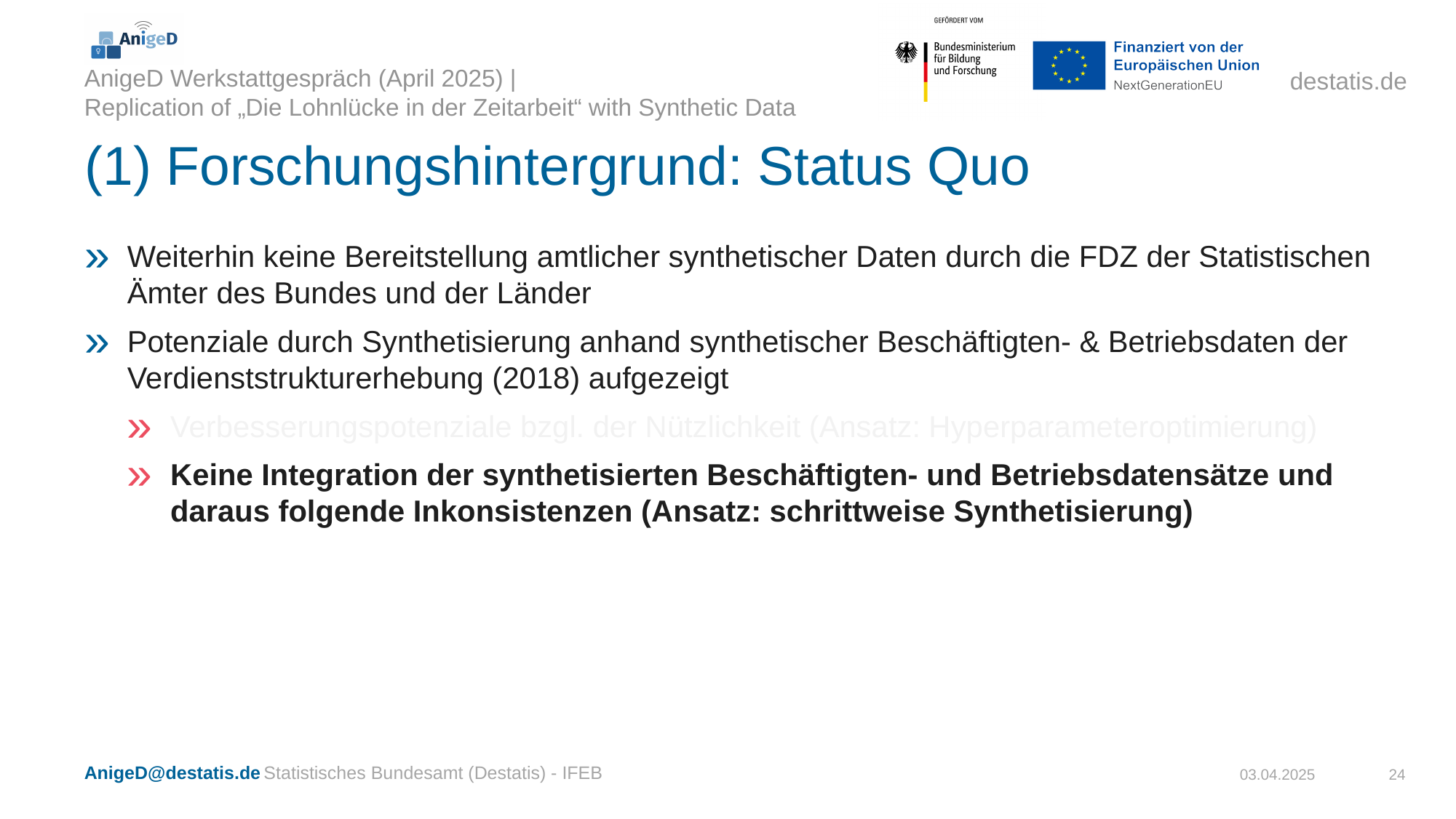

# (1) Forschungshintergrund: Status Quo
Weiterhin keine Bereitstellung amtlicher synthetischer Daten durch die FDZ der Statistischen Ämter des Bundes und der Länder
Potenziale durch Synthetisierung anhand synthetischer Beschäftigten- & Betriebsdaten der Verdienststrukturerhebung (2018) aufgezeigt
Verbesserungspotenziale bzgl. der Nützlichkeit (Ansatz: Hyperparameteroptimierung)
Keine Integration der synthetisierten Beschäftigten- und Betriebsdatensätze und daraus folgende Inkonsistenzen (Ansatz: schrittweise Synthetisierung)

Statistisches Bundesamt (Destatis) - IFEB
03.04.2025
24